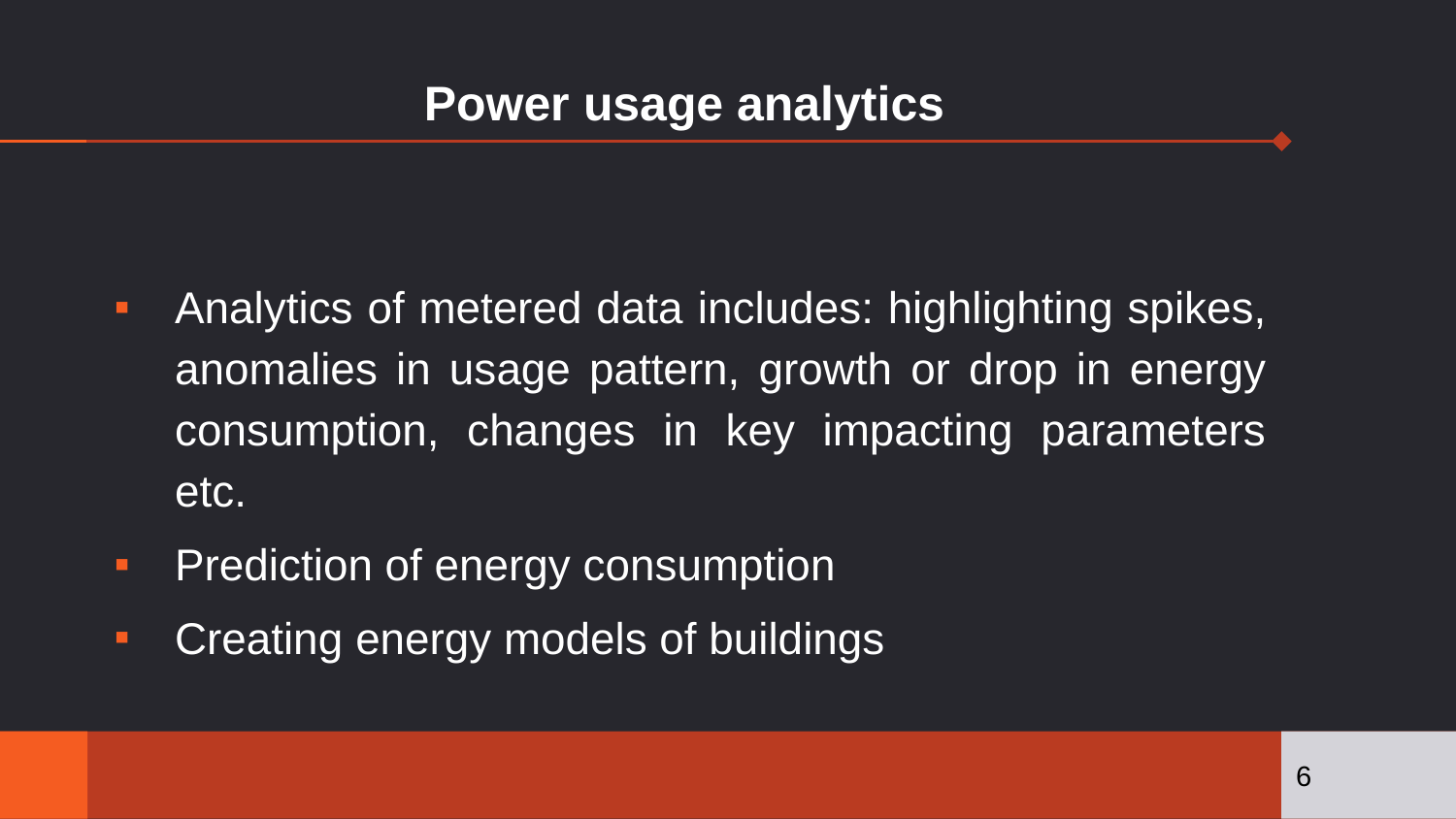

# Power usage analytics

Analytics of metered data includes: highlighting spikes, anomalies in usage pattern, growth or drop in energy consumption, changes in key impacting parameters etc.
Prediction of energy consumption
Creating energy models of buildings

6